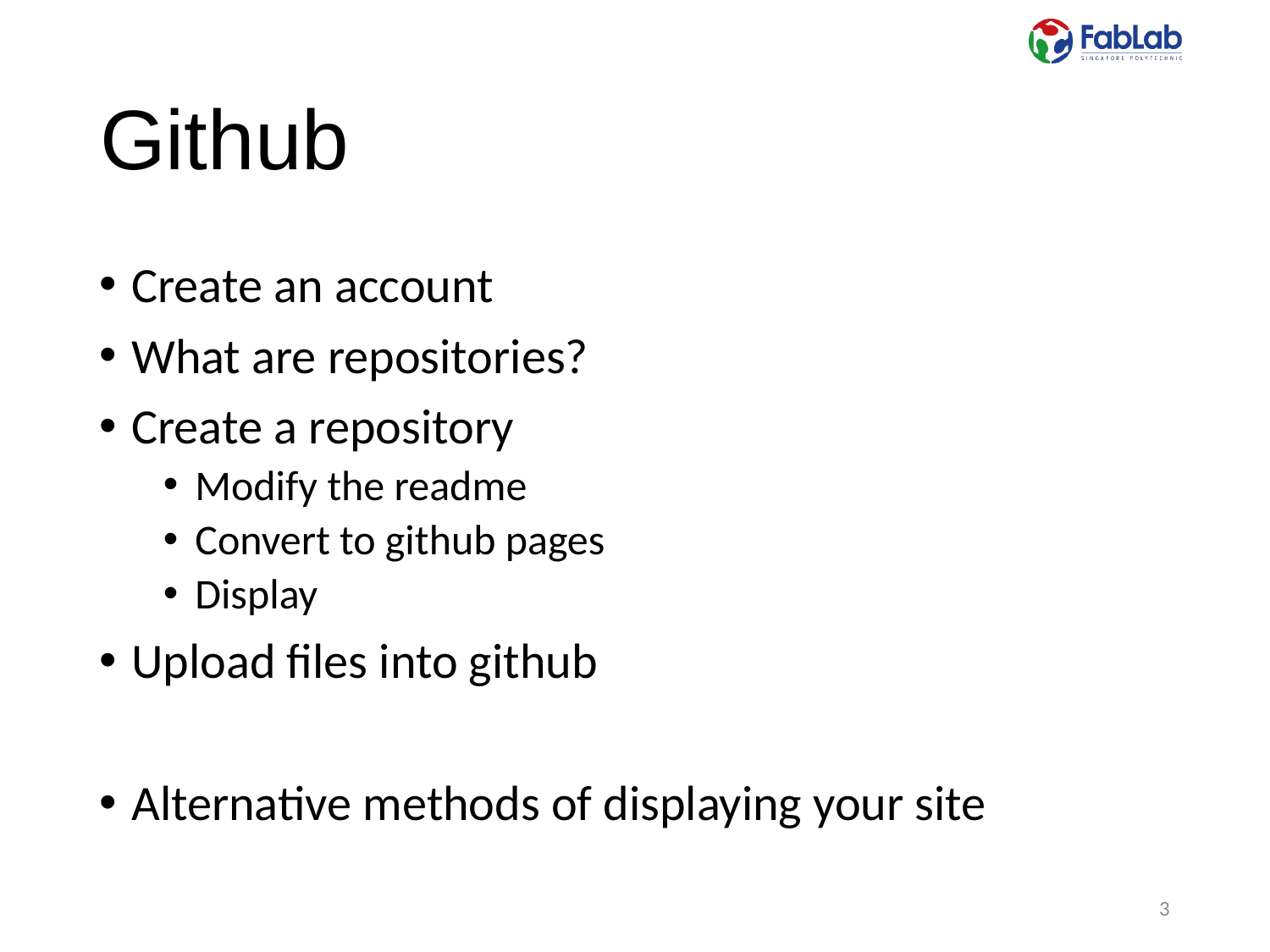

# Github
Create an account
What are repositories?
Create a repository
Modify the readme
Convert to github pages
Display
Upload files into github

Alternative methods of displaying your site
3